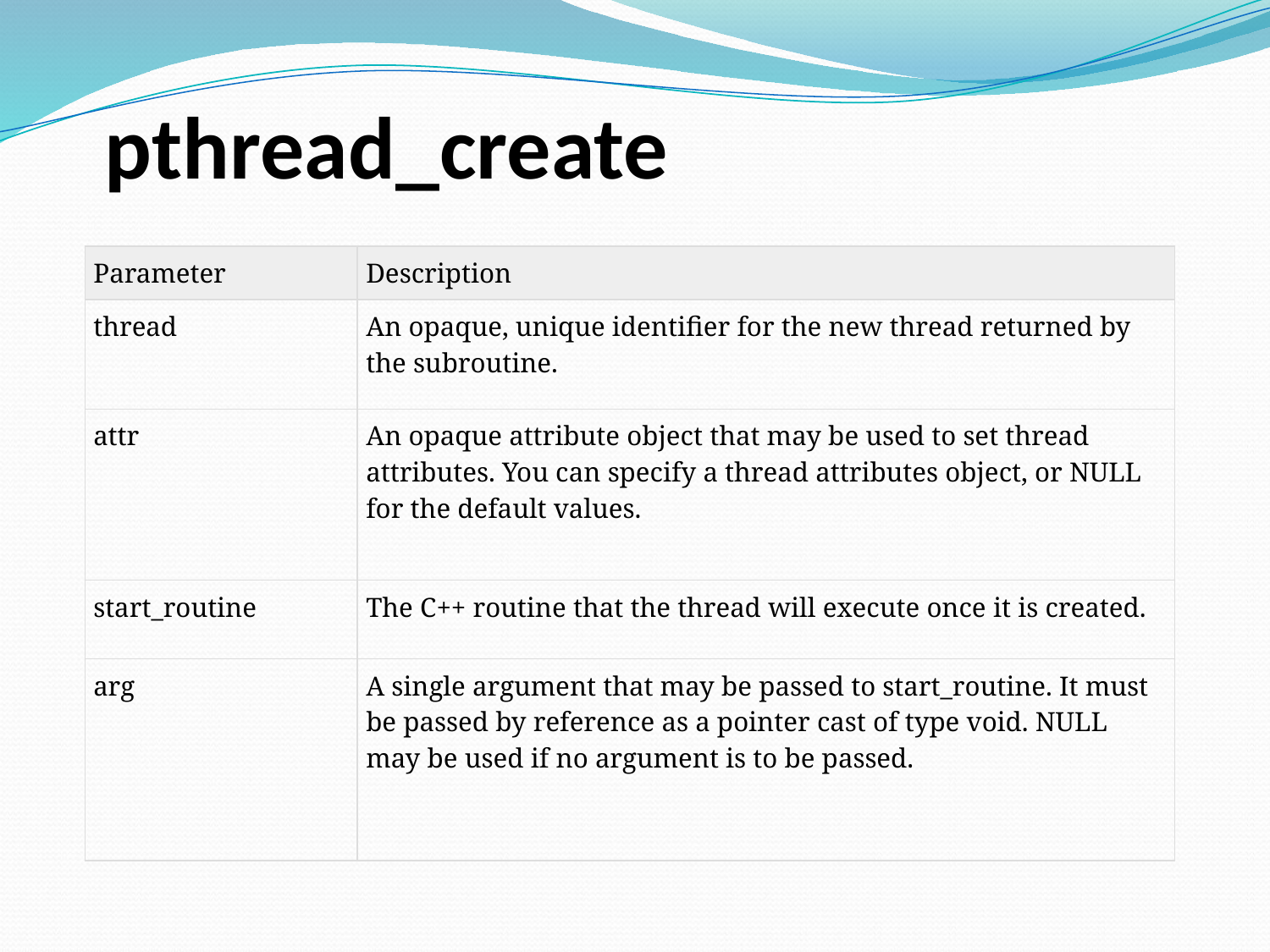

pthread_create
| Parameter | Description |
| --- | --- |
| thread | An opaque, unique identifier for the new thread returned by the subroutine. |
| attr | An opaque attribute object that may be used to set thread attributes. You can specify a thread attributes object, or NULL for the default values. |
| start\_routine | The C++ routine that the thread will execute once it is created. |
| arg | A single argument that may be passed to start\_routine. It must be passed by reference as a pointer cast of type void. NULL may be used if no argument is to be passed. |